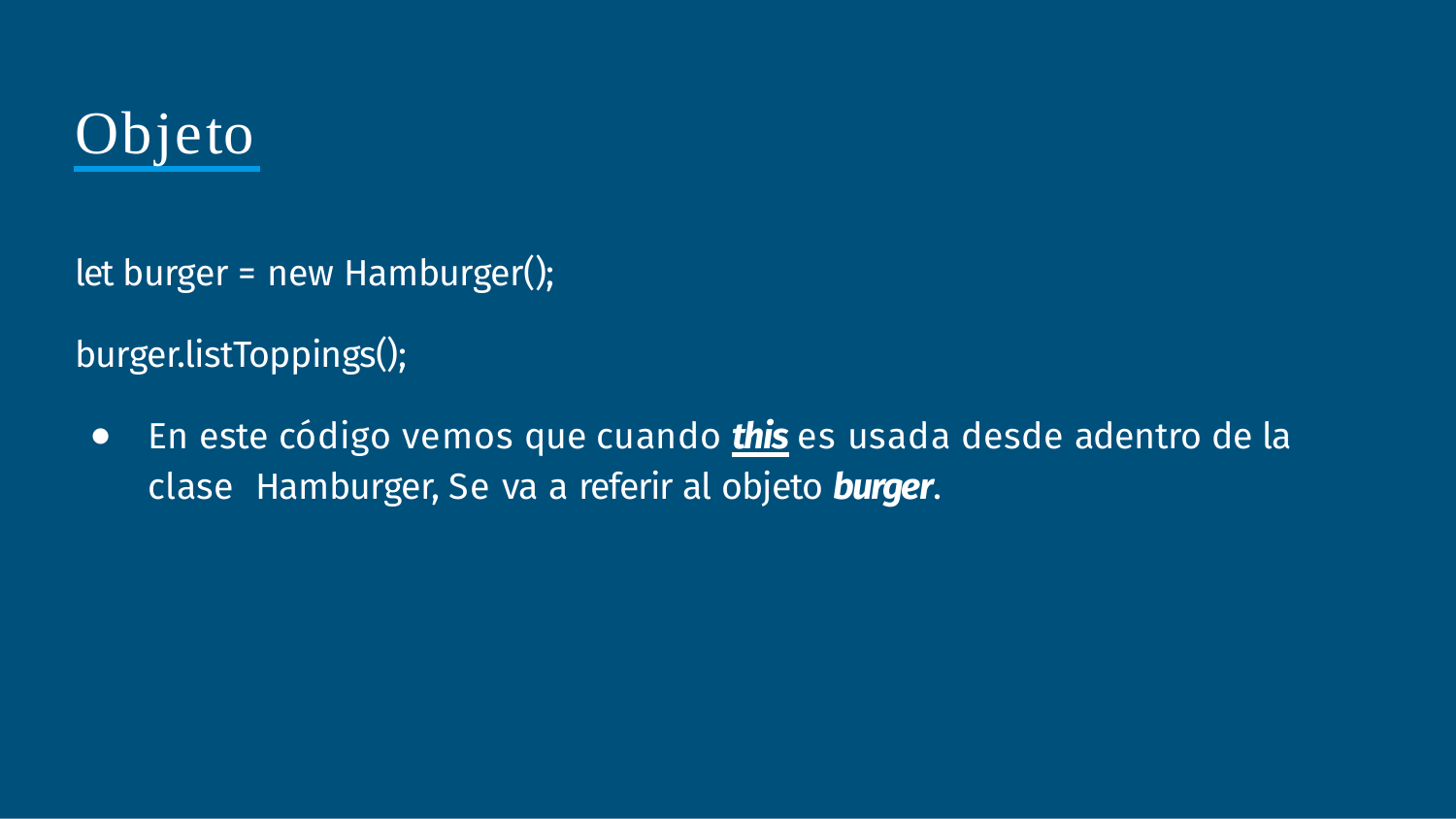

# Objeto

let burger = new Hamburger();
burger.listToppings();
En este código vemos que cuando this es usada desde adentro de la clase  Hamburger, Se va a referir al objeto burger.